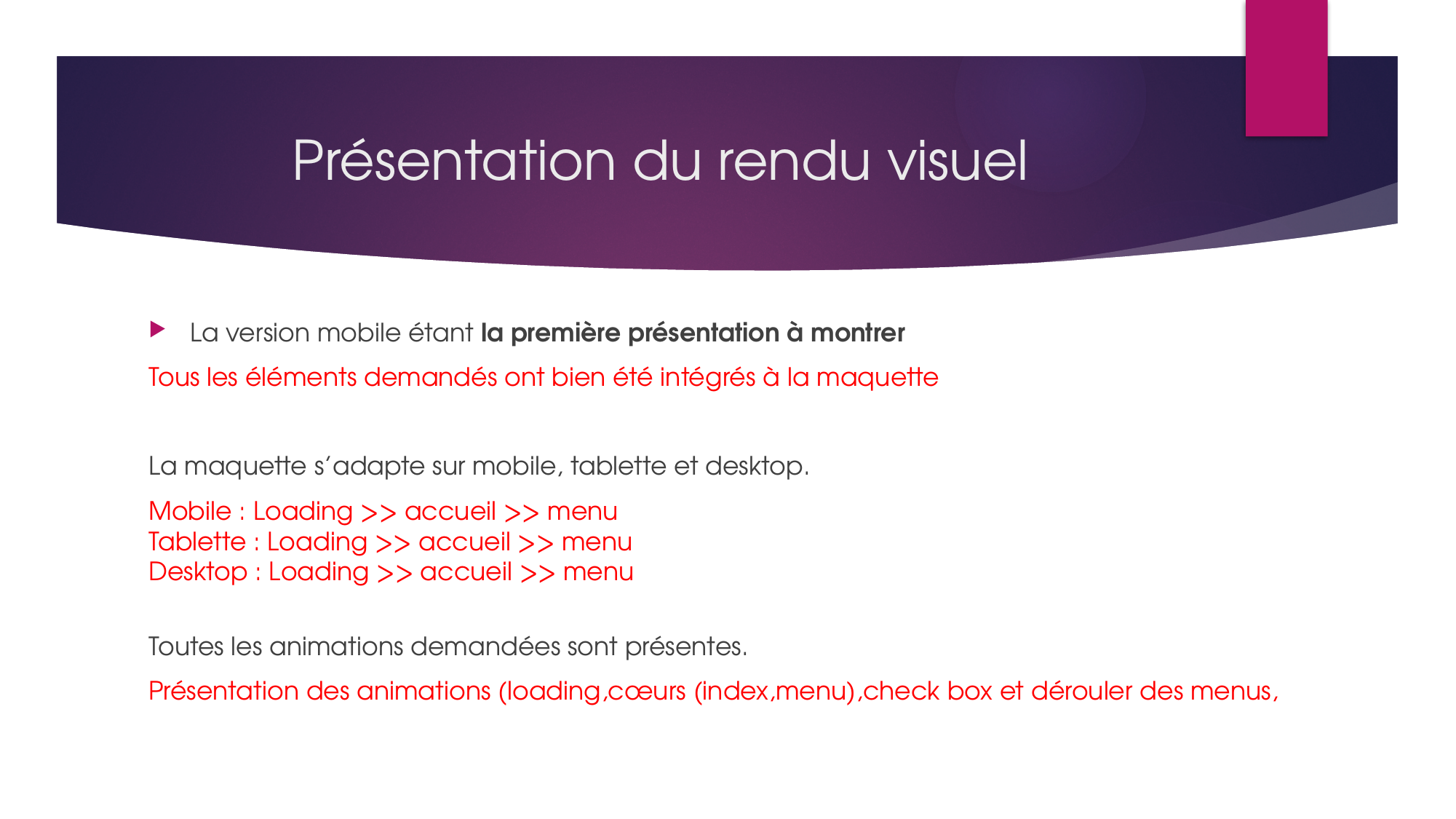

# Présentation du rendu visuel
La version mobile étant la première présentation à montrer
Tous les éléments demandés ont bien été intégrés à la maquette

La maquette s’adapte sur mobile, tablette et desktop.
Mobile : Loading >> accueil >> menu
Tablette : Loading >> accueil >> menu
Desktop : Loading >> accueil >> menu
Toutes les animations demandées sont présentes.
Présentation des animations (loading,cœurs (index,menu),check box et dérouler des menus,